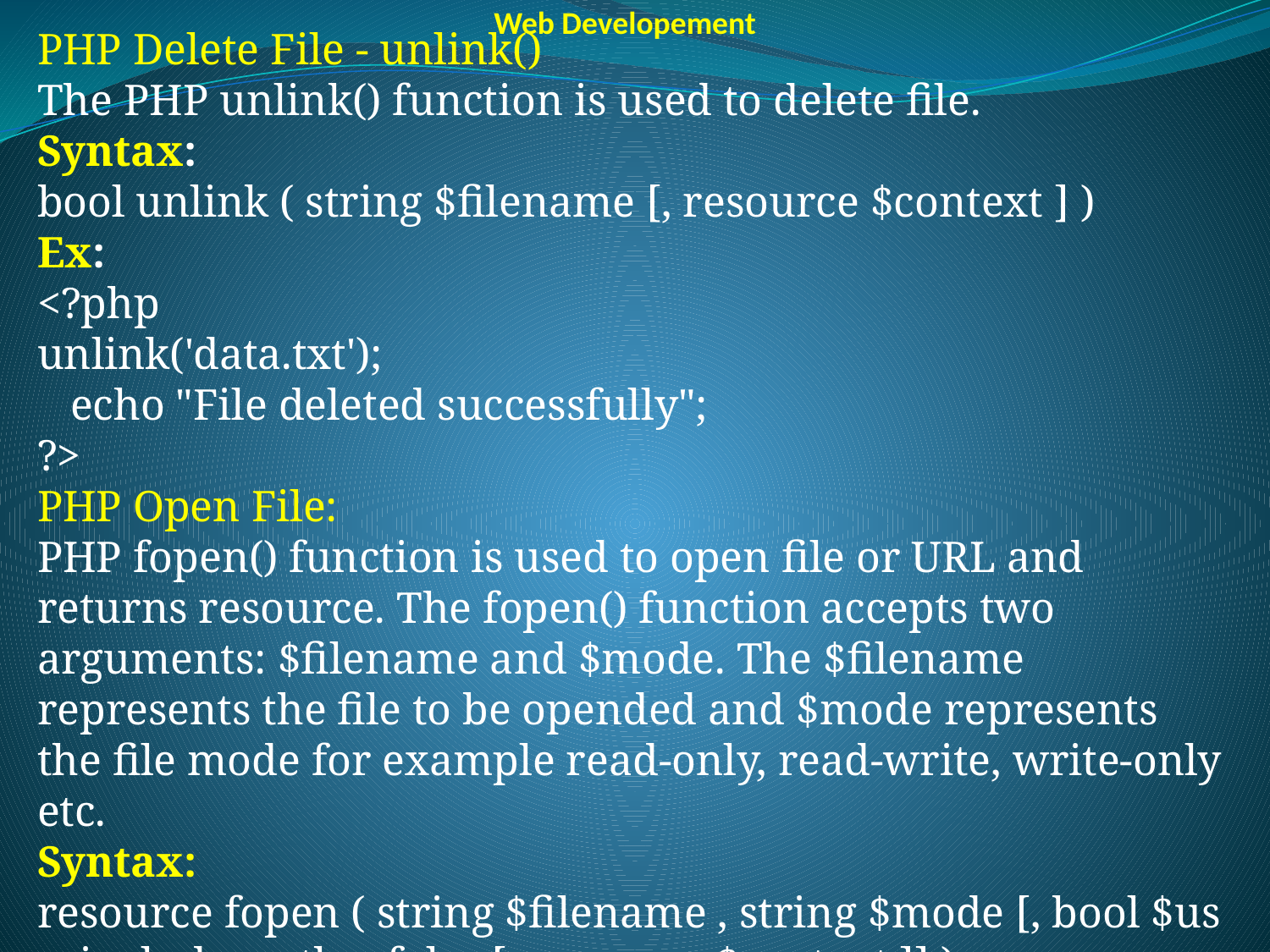

Web Developement
PHP Delete File - unlink()
The PHP unlink() function is used to delete file.
Syntax:
bool unlink ( string $filename [, resource $context ] )
Ex:
<?php
unlink('data.txt');
   echo "File deleted successfully";
?>
PHP Open File:
PHP fopen() function is used to open file or URL and returns resource. The fopen() function accepts two arguments: $filename and $mode. The $filename represents the file to be opended and $mode represents the file mode for example read-only, read-write, write-only etc.
Syntax:
resource fopen ( string $filename , string $mode [, bool $use_include_path = false [, resource $context ]] )